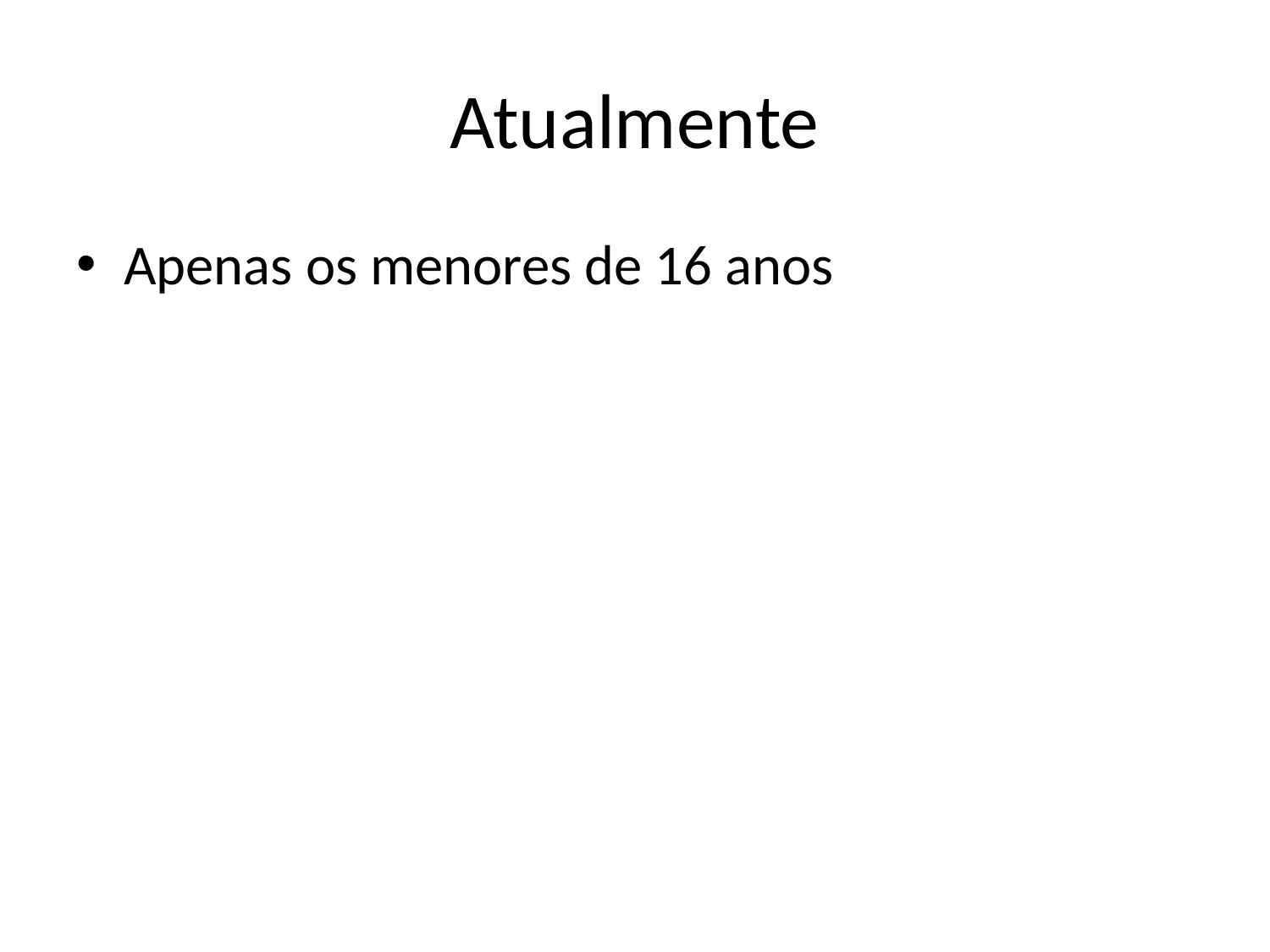

# Atualmente
Apenas os menores de 16 anos